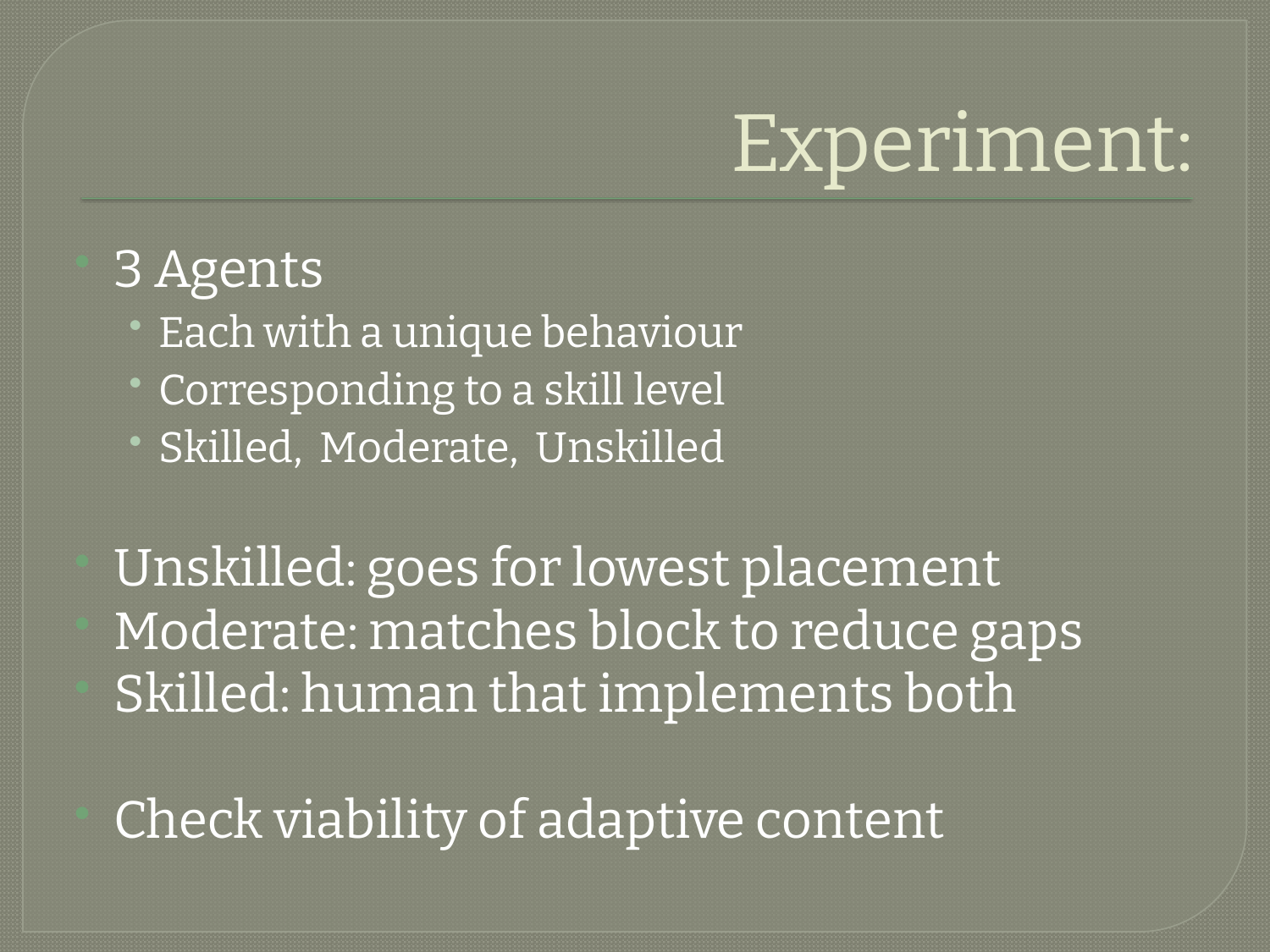

# Experiment:
3 Agents
Each with a unique behaviour
Corresponding to a skill level
Skilled,  Moderate,  Unskilled

Unskilled: goes for lowest placement
Moderate: matches block to reduce gaps
Skilled: human that implements both

Check viability of adaptive content